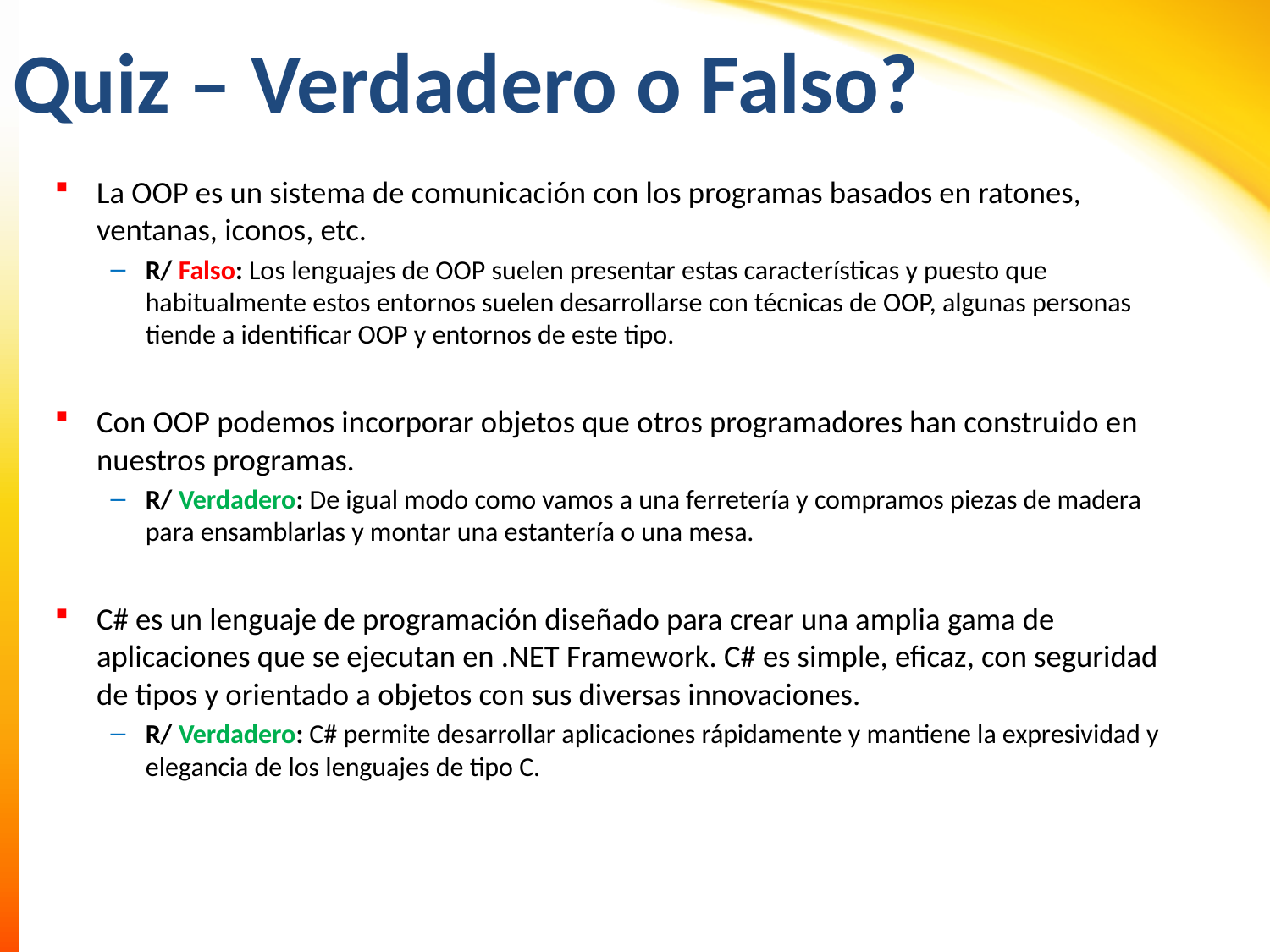

# Quiz – Verdadero o Falso?
La OOP es un sistema de comunicación con los programas basados en ratones, ventanas, iconos, etc.
R/ Falso: Los lenguajes de OOP suelen presentar estas características y puesto que habitualmente estos entornos suelen desarrollarse con técnicas de OOP, algunas personas tiende a identificar OOP y entornos de este tipo.

Con OOP podemos incorporar objetos que otros programadores han construido en nuestros programas.
R/ Verdadero: De igual modo como vamos a una ferretería y compramos piezas de madera para ensamblarlas y montar una estantería o una mesa.

C# es un lenguaje de programación diseñado para crear una amplia gama de aplicaciones que se ejecutan en .NET Framework. C# es simple, eficaz, con seguridad de tipos y orientado a objetos con sus diversas innovaciones.
R/ Verdadero: C# permite desarrollar aplicaciones rápidamente y mantiene la expresividad y elegancia de los lenguajes de tipo C.